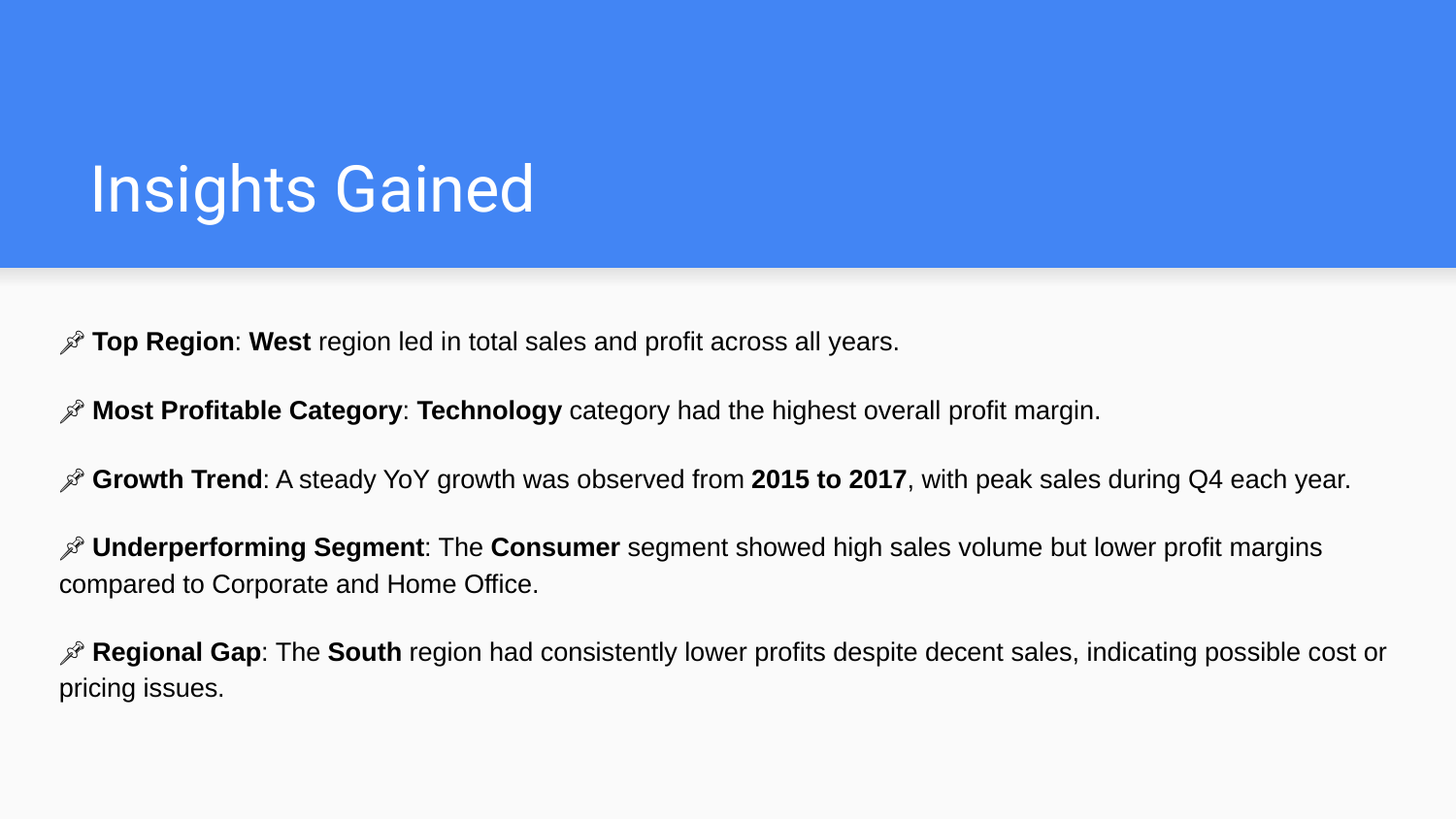

# Insights Gained
📌 Top Region: West region led in total sales and profit across all years.
📌 Most Profitable Category: Technology category had the highest overall profit margin.
📌 Growth Trend: A steady YoY growth was observed from 2015 to 2017, with peak sales during Q4 each year.
📌 Underperforming Segment: The Consumer segment showed high sales volume but lower profit margins compared to Corporate and Home Office.
📌 Regional Gap: The South region had consistently lower profits despite decent sales, indicating possible cost or pricing issues.